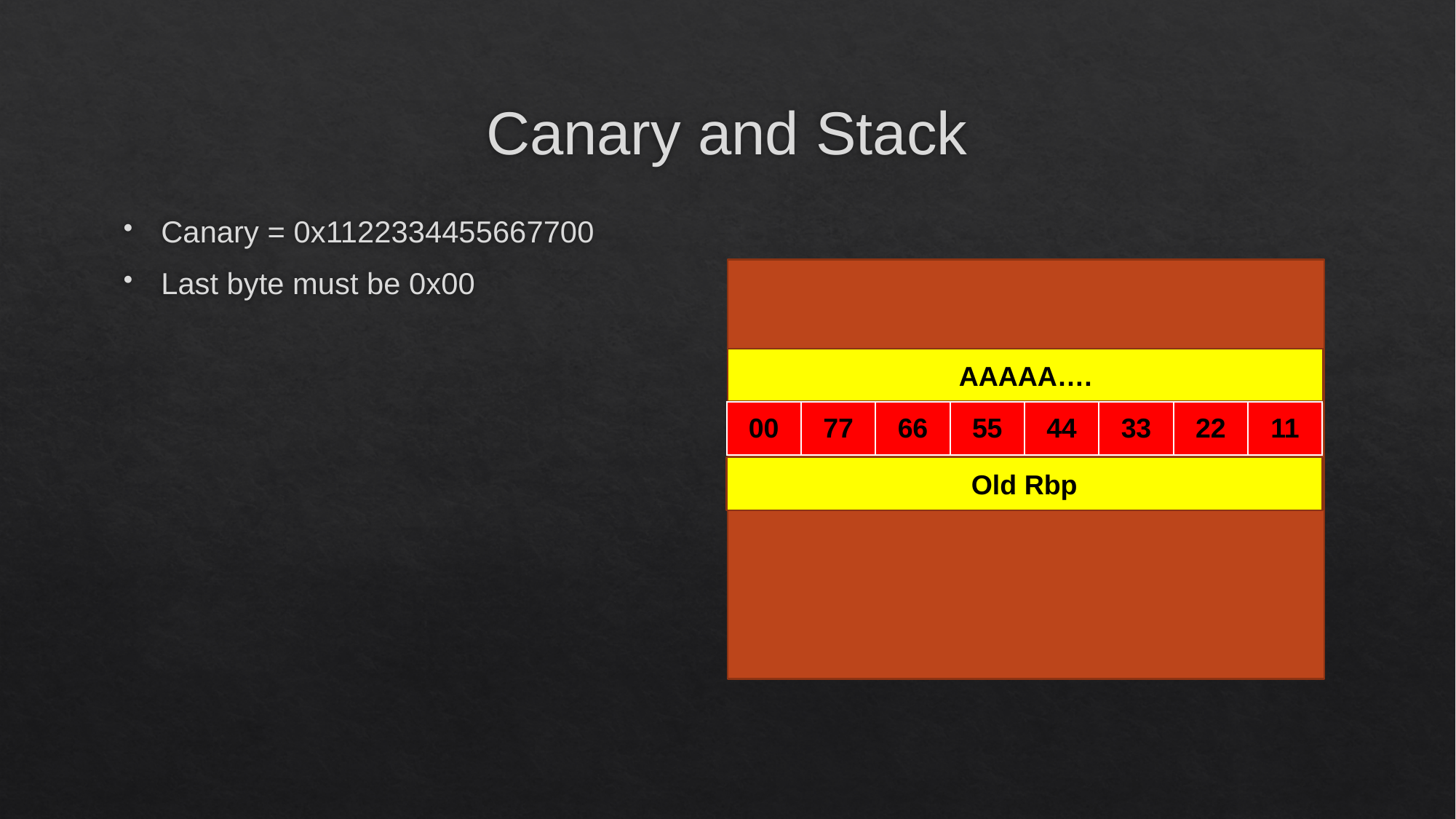

# Canary and Stack
Canary = 0x1122334455667700
Last byte must be 0x00

AAAAA….
| 00 | 77 | 66 | 55 | 44 | 33 | 22 | 11 |
| --- | --- | --- | --- | --- | --- | --- | --- |
Old Rbp